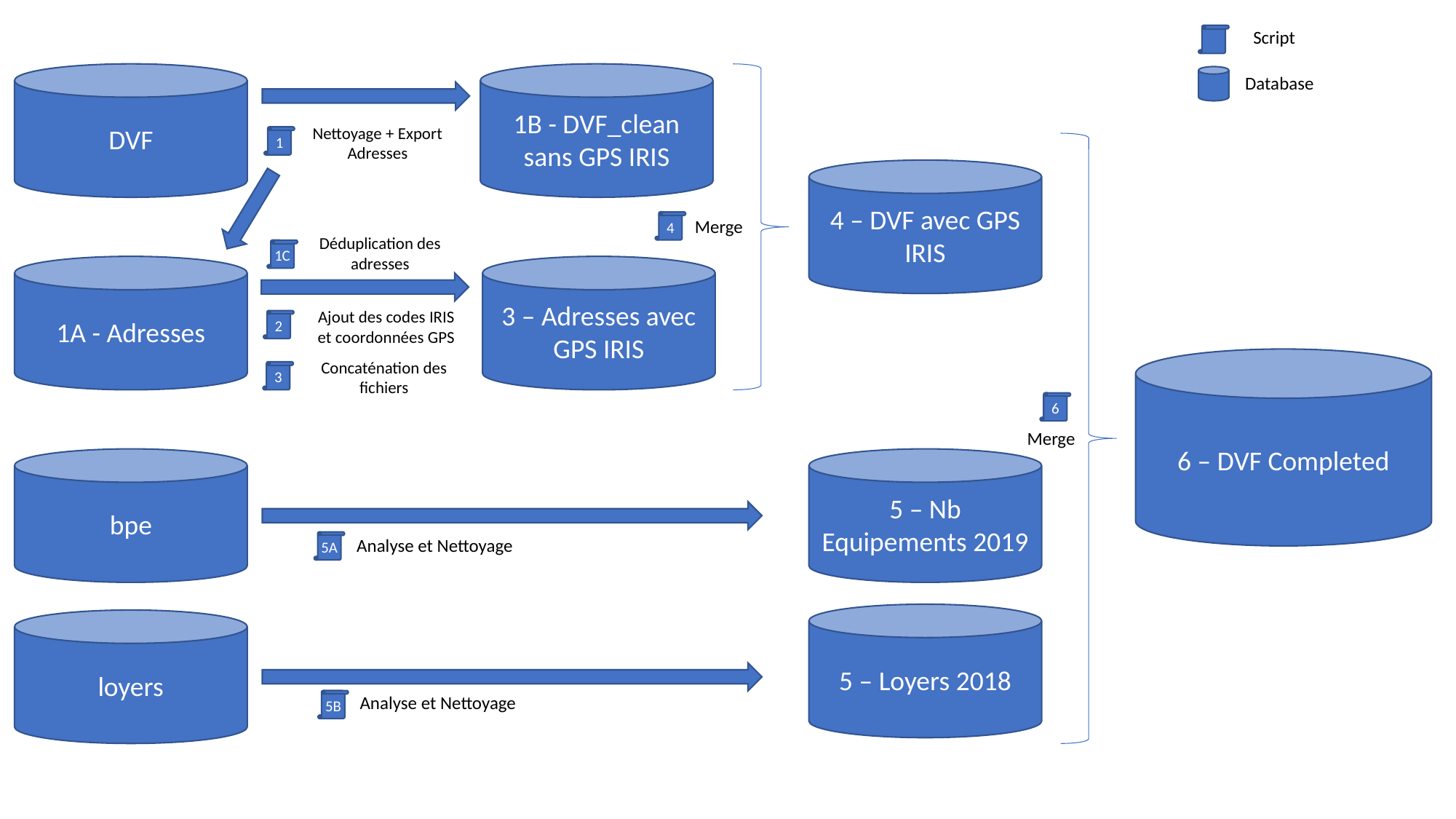

Script

DVF
1B - DVF_clean sans GPS IRIS

Database

Nettoyage + Export Adresses
1

4 – DVF avec GPS IRIS

Merge
4
Déduplication des adresses
1C
1A - Adresses
3 – Adresses avec GPS IRIS

Ajout des codes IRIS et coordonnées GPS
2
6 – DVF Completed
Concaténation des fichiers
3
6
Merge

5 – Nb Equipements 2019
bpe
Analyse et Nettoyage
5A
5 – Loyers 2018
loyers
Analyse et Nettoyage
5B